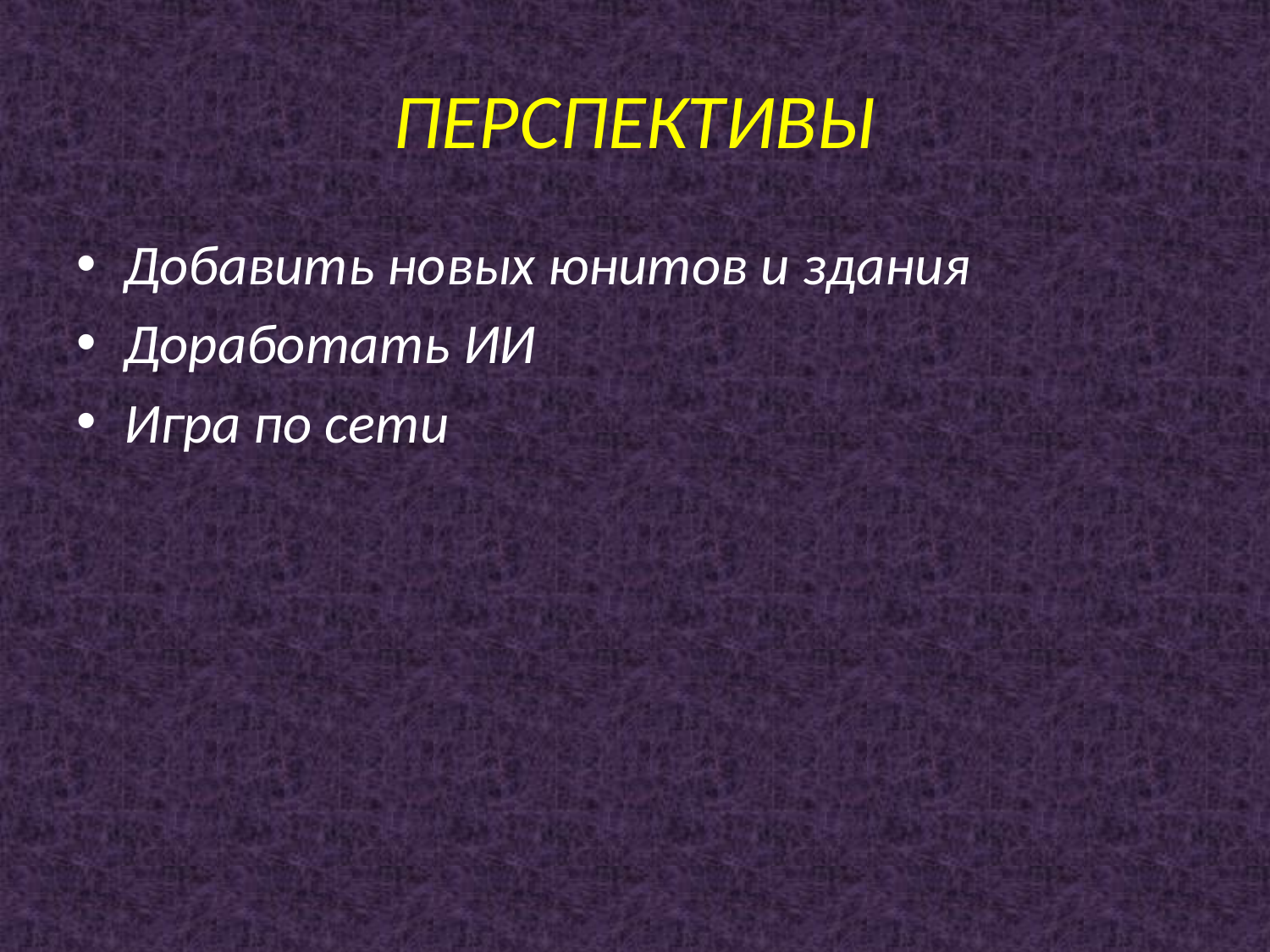

# ПЕРСПЕКТИВЫ
Добавить новых юнитов и здания
Доработать ИИ
Игра по сети